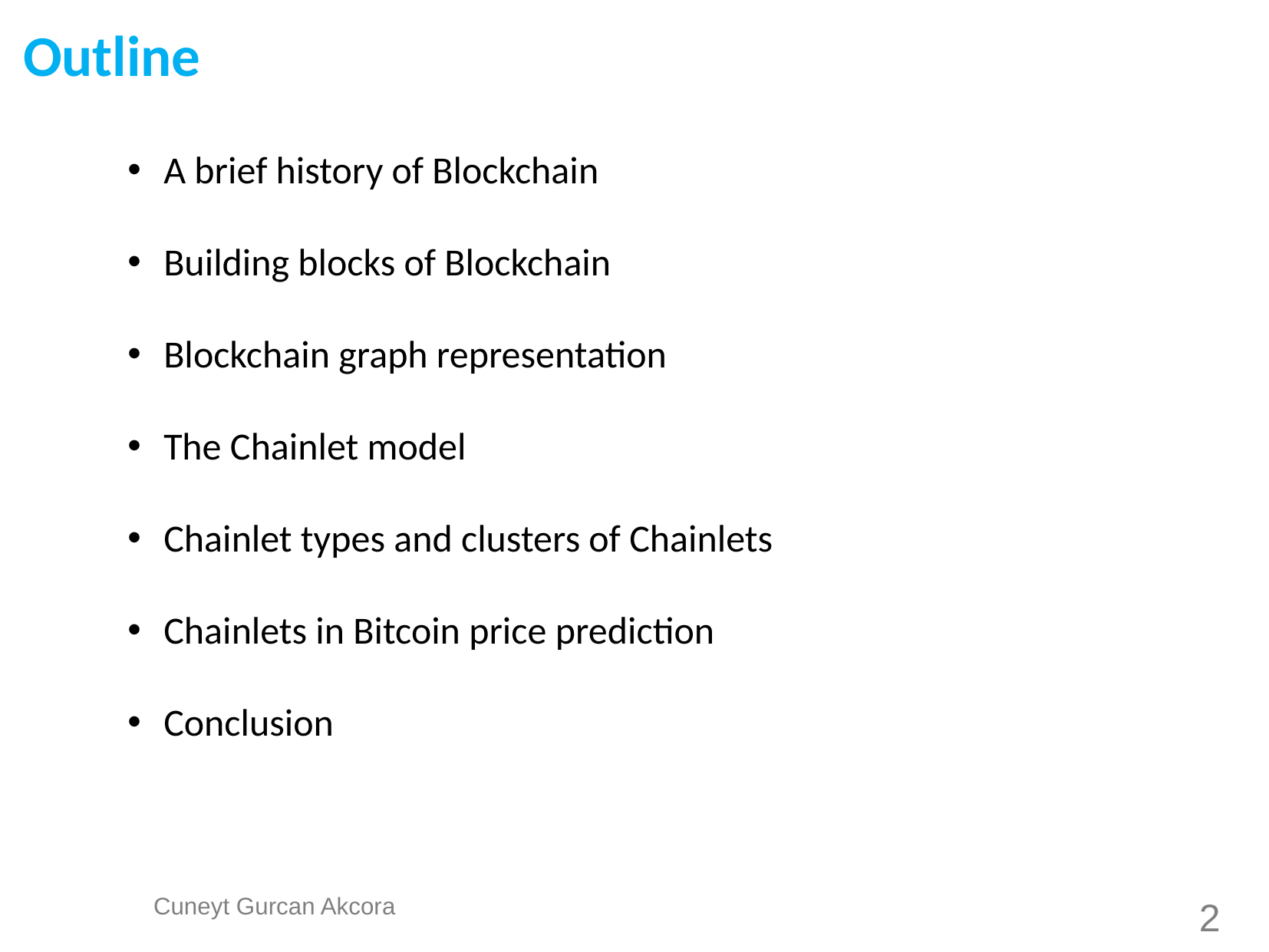

Outline

A brief history of Blockchain

Building blocks of Blockchain

Blockchain graph representation

The Chainlet model

Chainlet types and clusters of Chainlets

Chainlets in Bitcoin price prediction

Conclusion

2